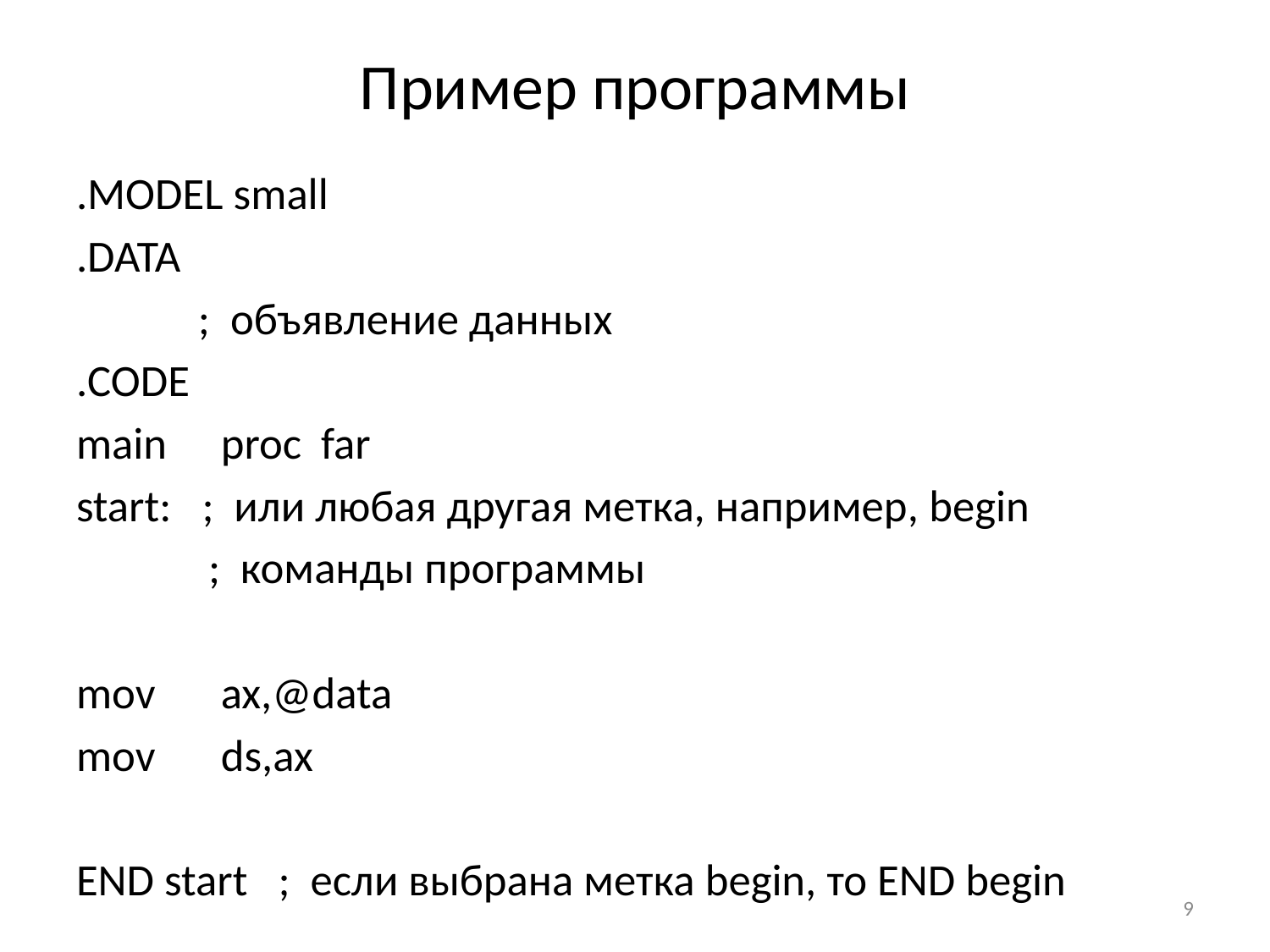

# Пример программы
.MODEL small
.DATA
            ;  объявление данных
.CODE
main	proc	far
start:   ;  или любая другая метка, например, begin
             ;  команды программы

mov	ax,@data
mov	ds,ax

END start   ;  если выбрана метка begin, то END begin

9